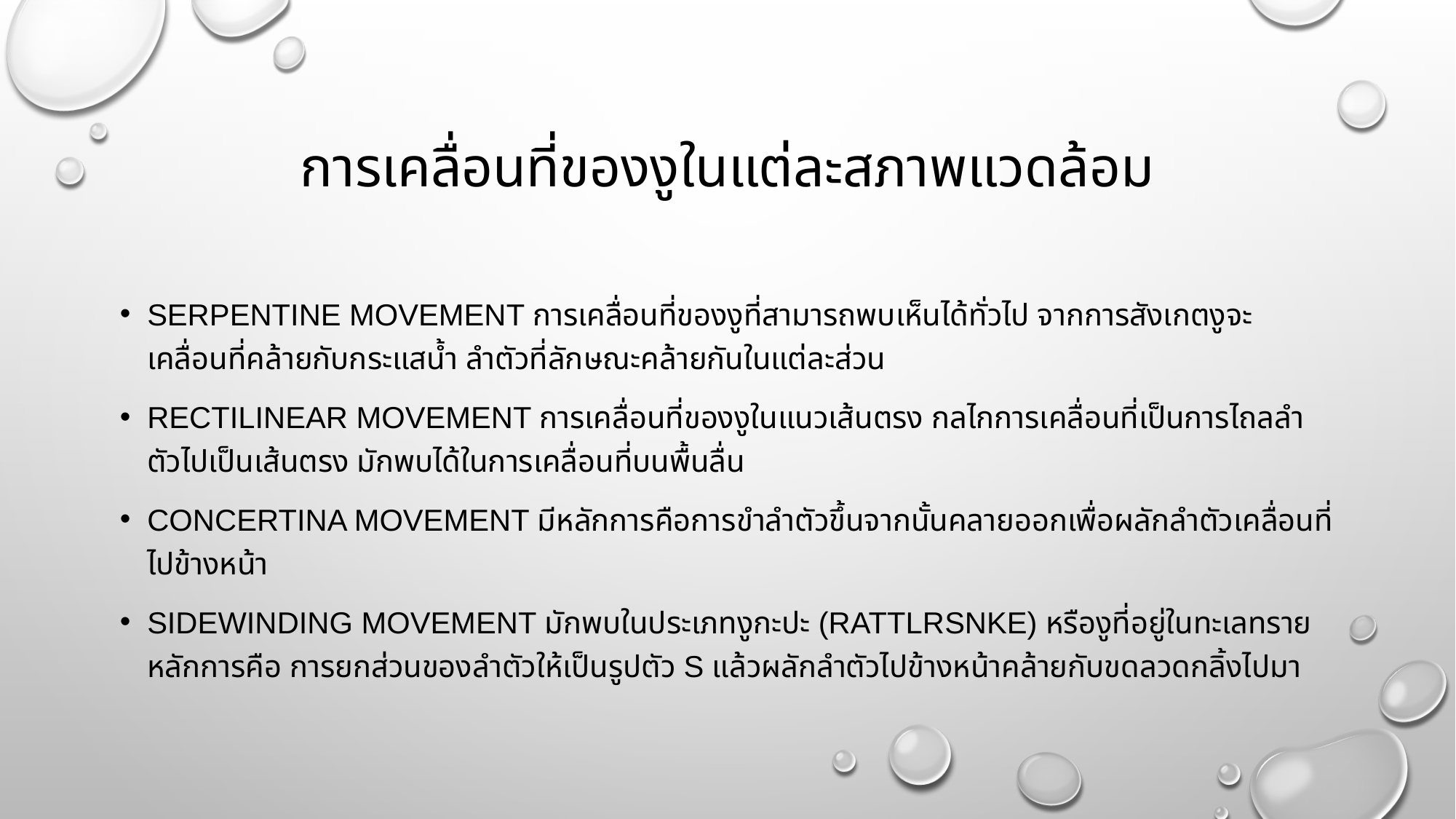

# การเคลื่อนที่ของงูในแต่ละสภาพแวดล้อม
Serpentine movement การเคลื่อนที่ของงูที่สามารถพบเห็นได้ทั่วไป จากการสังเกตงูจะเคลื่อนที่คล้ายกับกระแสน้ำ ลำตัวที่ลักษณะคล้ายกันในแต่ละส่วน
Rectilinear movement การเคลื่อนที่ของงูในแนวเส้นตรง กลไกการเคลื่อนที่เป็นการไถลลำตัวไปเป็นเส้นตรง มักพบได้ในการเคลื่อนที่บนพื้นลื่น
Concertina movement มีหลักการคือการขำลำตัวขึ้นจากนั้นคลายออกเพื่อผลักลำตัวเคลื่อนที่ไปข้างหน้า
Sidewinding movement มักพบในประเภทงูกะปะ (rattlrsnke) หรืองูที่อยู่ในทะเลทราย หลักการคือ การยกส่วนของลำตัวให้เป็นรูปตัว S แล้วผลักลำตัวไปข้างหน้าคล้ายกับขดลวดกลิ้งไปมา